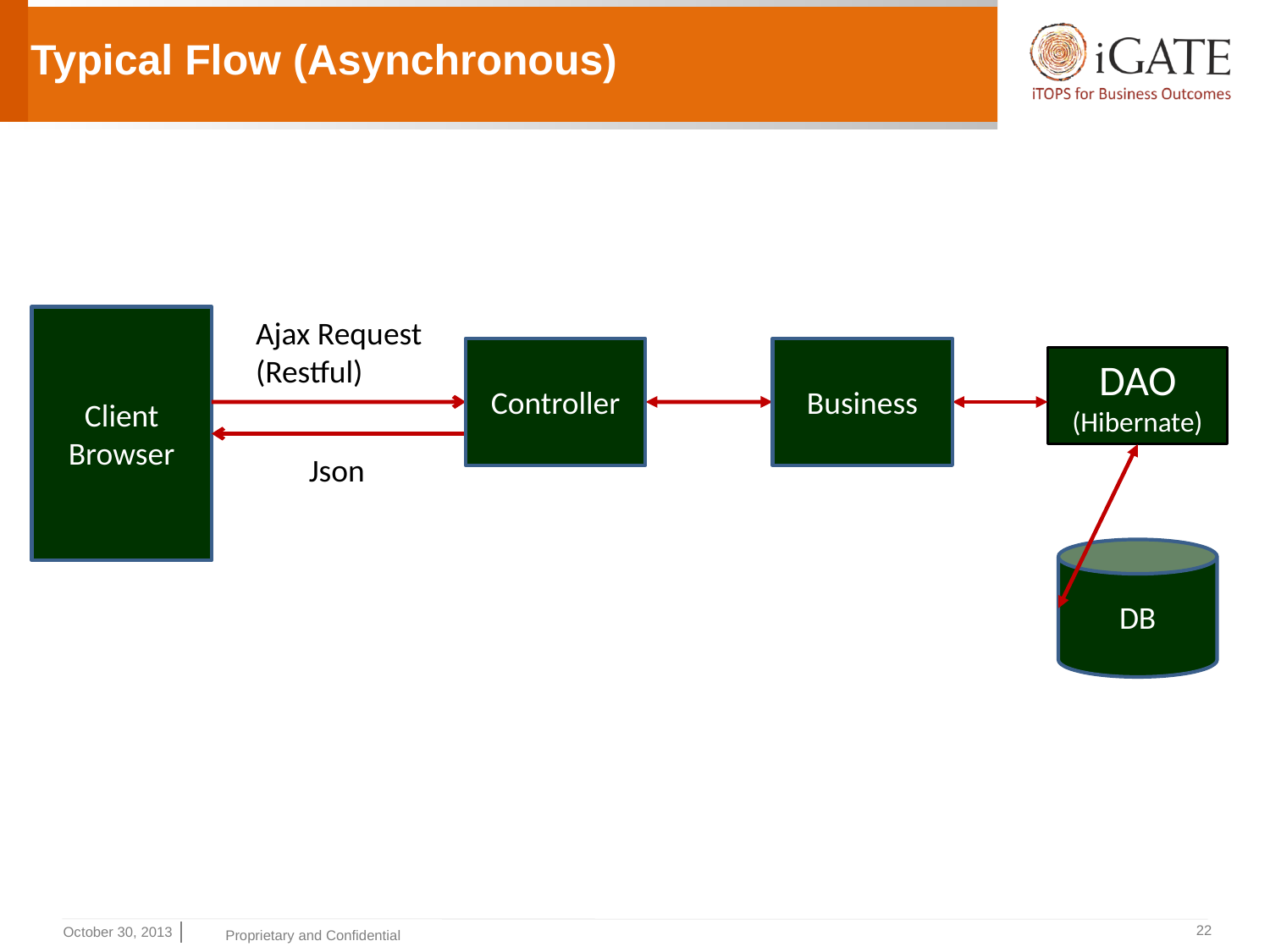

# Typical Flow (Asynchronous)
Client
Browser
Ajax Request (Restful)
Controller
Business
DAO
(Hibernate)
Json
DB